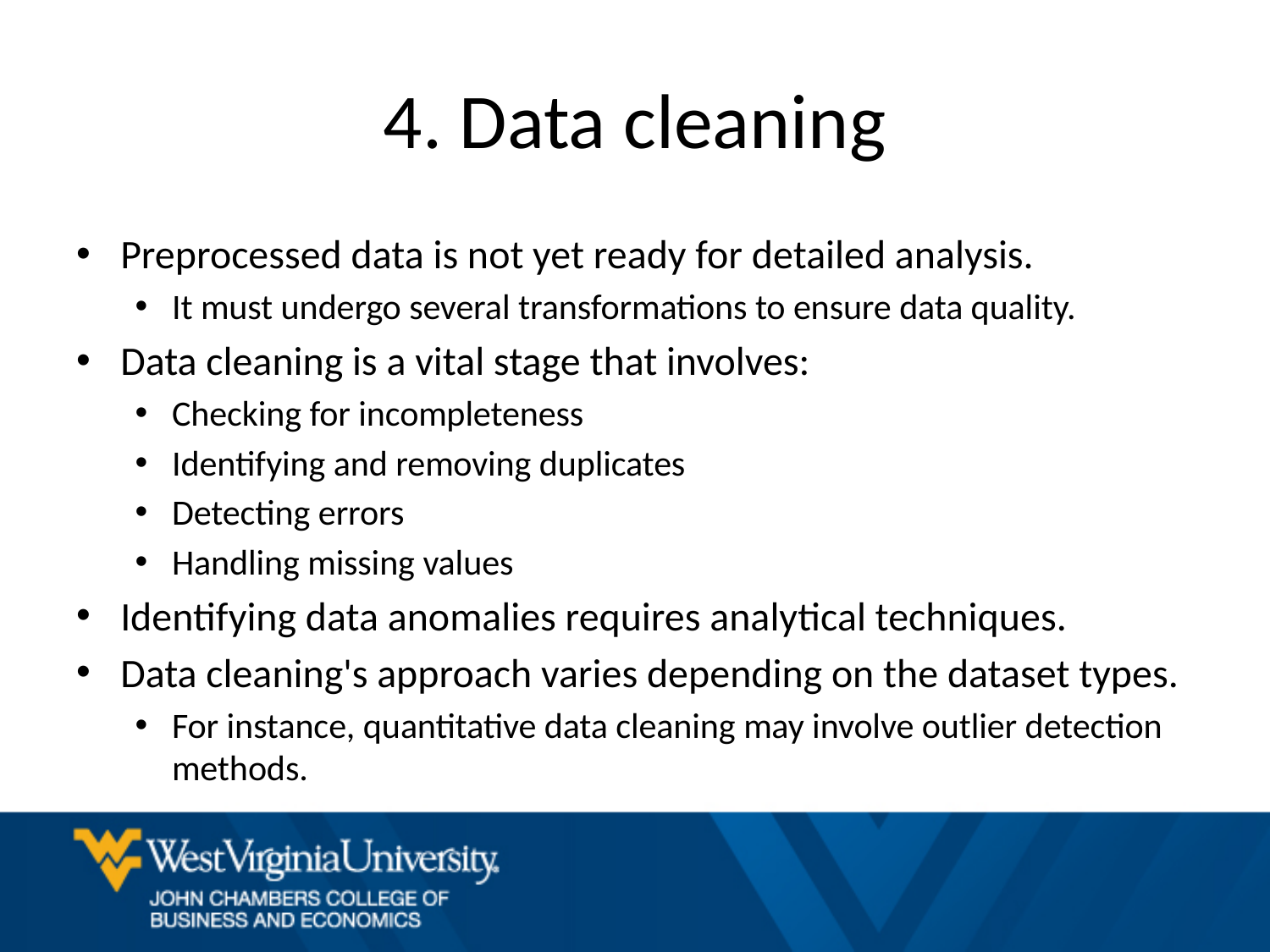

# 4. Data cleaning
Preprocessed data is not yet ready for detailed analysis.
It must undergo several transformations to ensure data quality.
Data cleaning is a vital stage that involves:
Checking for incompleteness
Identifying and removing duplicates
Detecting errors
Handling missing values
Identifying data anomalies requires analytical techniques.
Data cleaning's approach varies depending on the dataset types.
For instance, quantitative data cleaning may involve outlier detection methods.